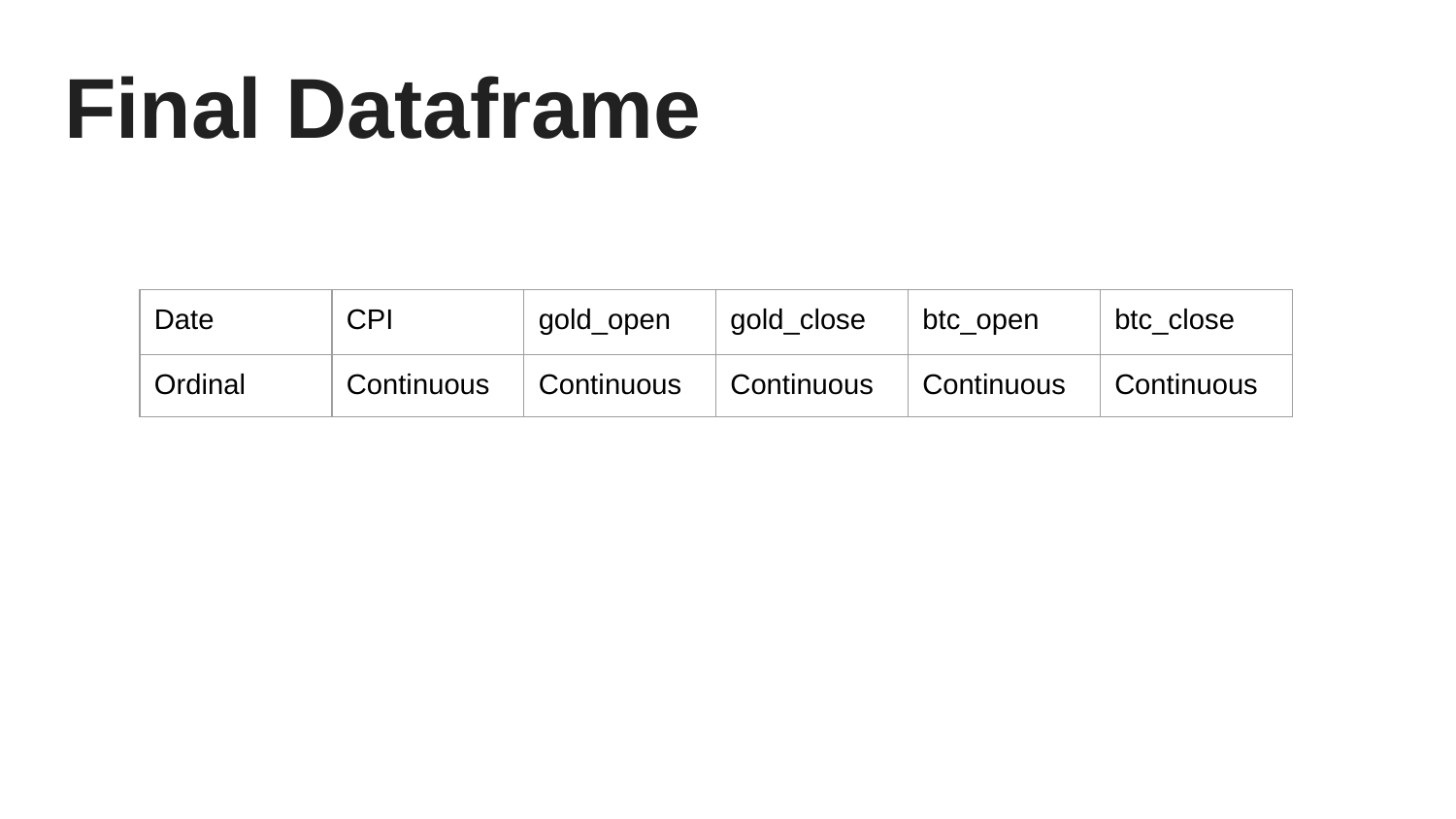

# Final Dataframe
| Date | CPI | gold\_open | gold\_close | btc\_open | btc\_close |
| --- | --- | --- | --- | --- | --- |
| Ordinal | Continuous | Continuous | Continuous | Continuous | Continuous |